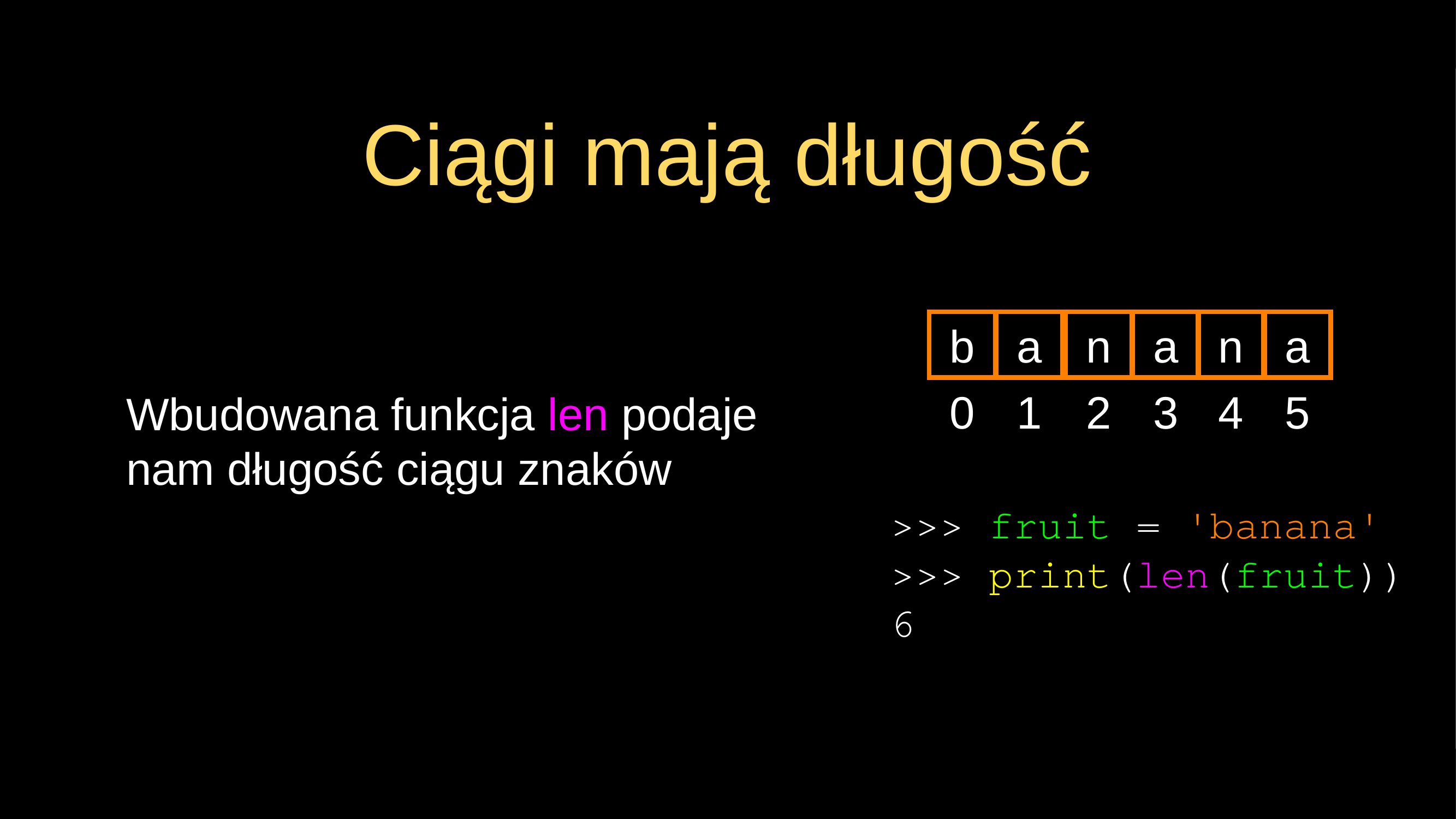

# Ciągi mają długość
Wbudowana funkcja len podaje nam długość ciągu znaków
b
a
n
a
n
a
0
1
2
3
4
5
>>> fruit = 'banana'
>>> print(len(fruit))
6